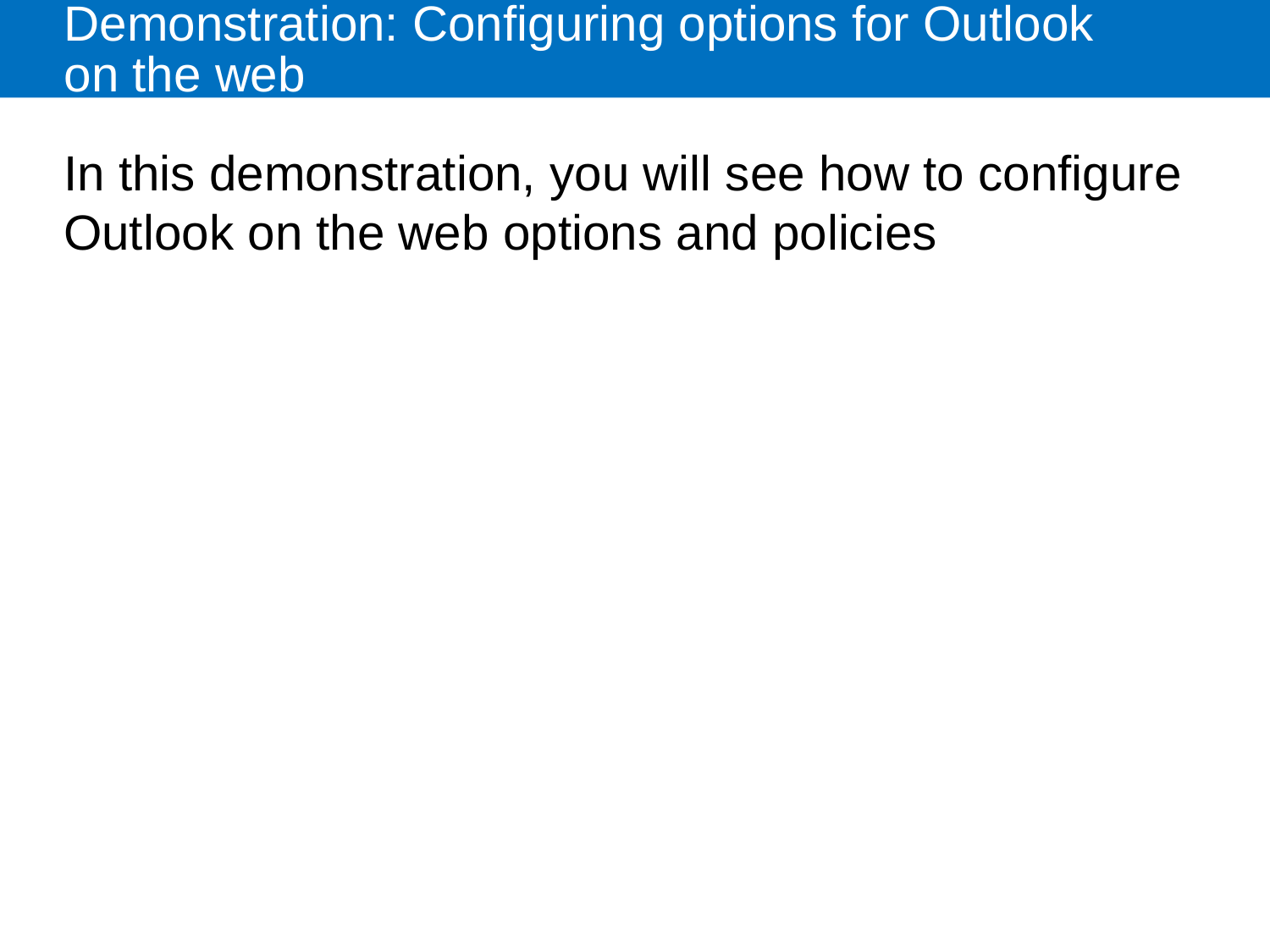

# Demonstration: Configuring options for Outlook on the web
In this demonstration, you will see how to configure Outlook on the web options and policies